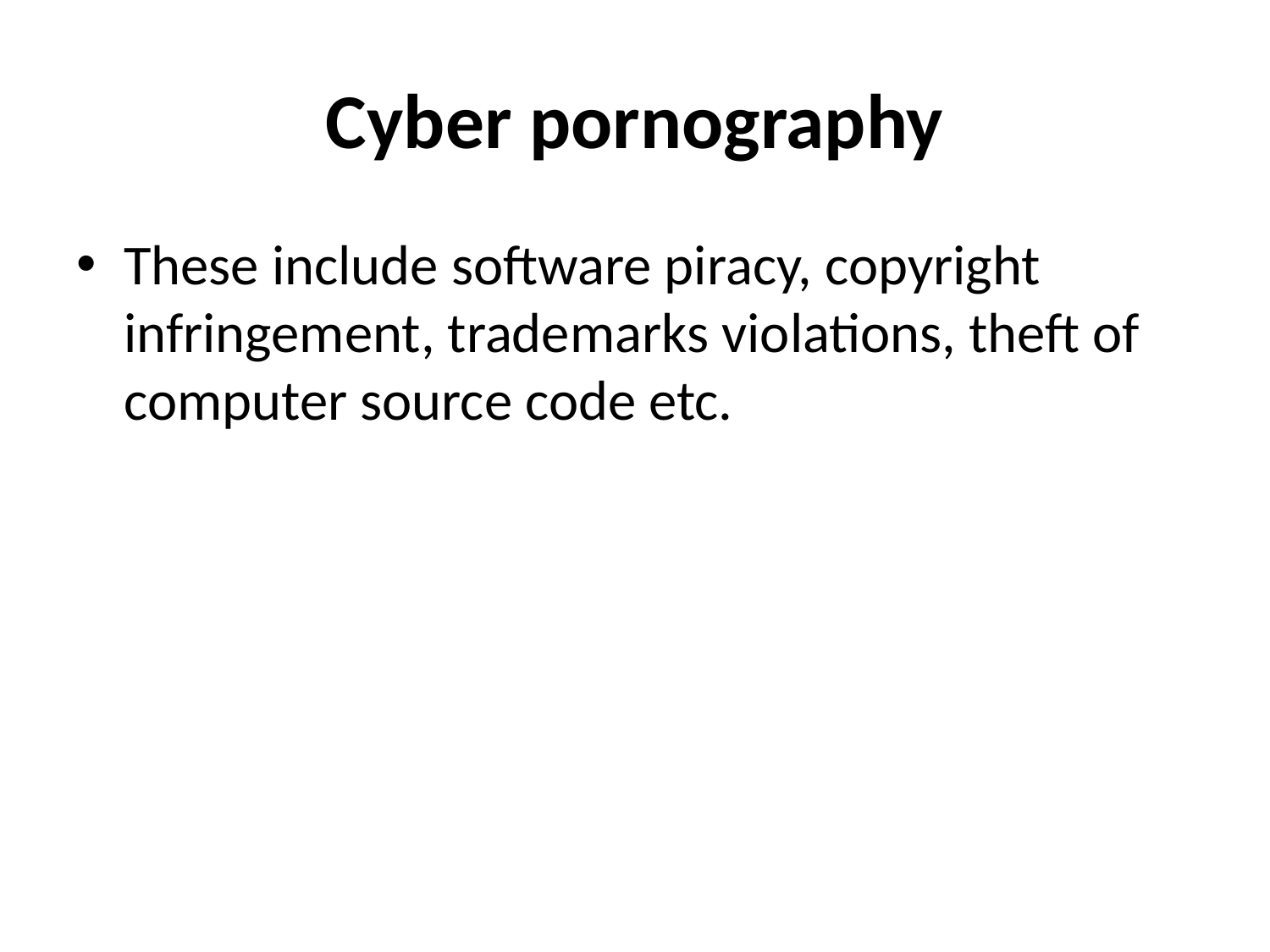

# Cyber pornography
These include software piracy, copyright infringement, trademarks violations, theft of computer source code etc.